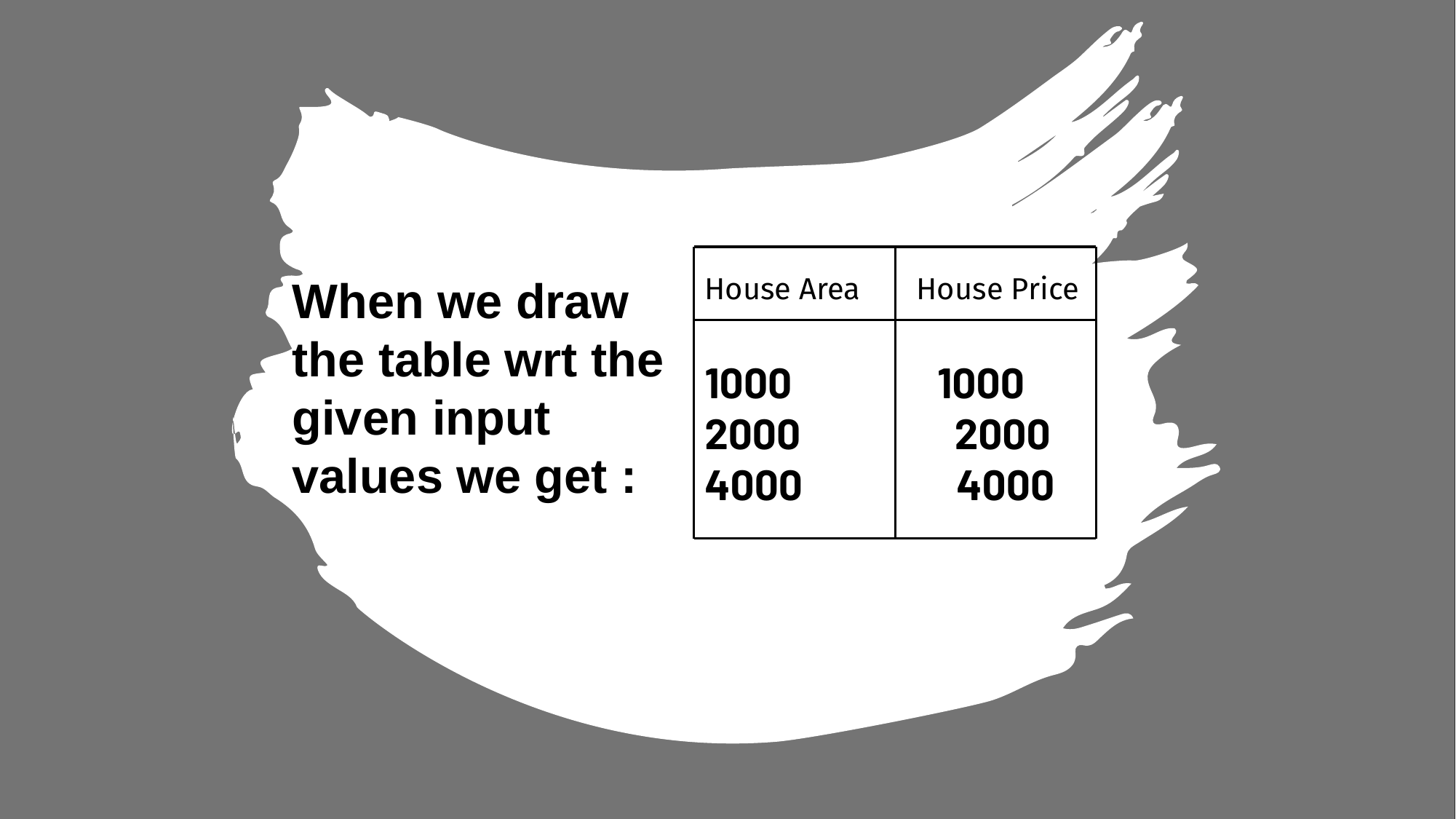

When we draw the table wrt the given input values we get :

House Area       House Price

1000                 1000
2000                  2000
4000                  4000